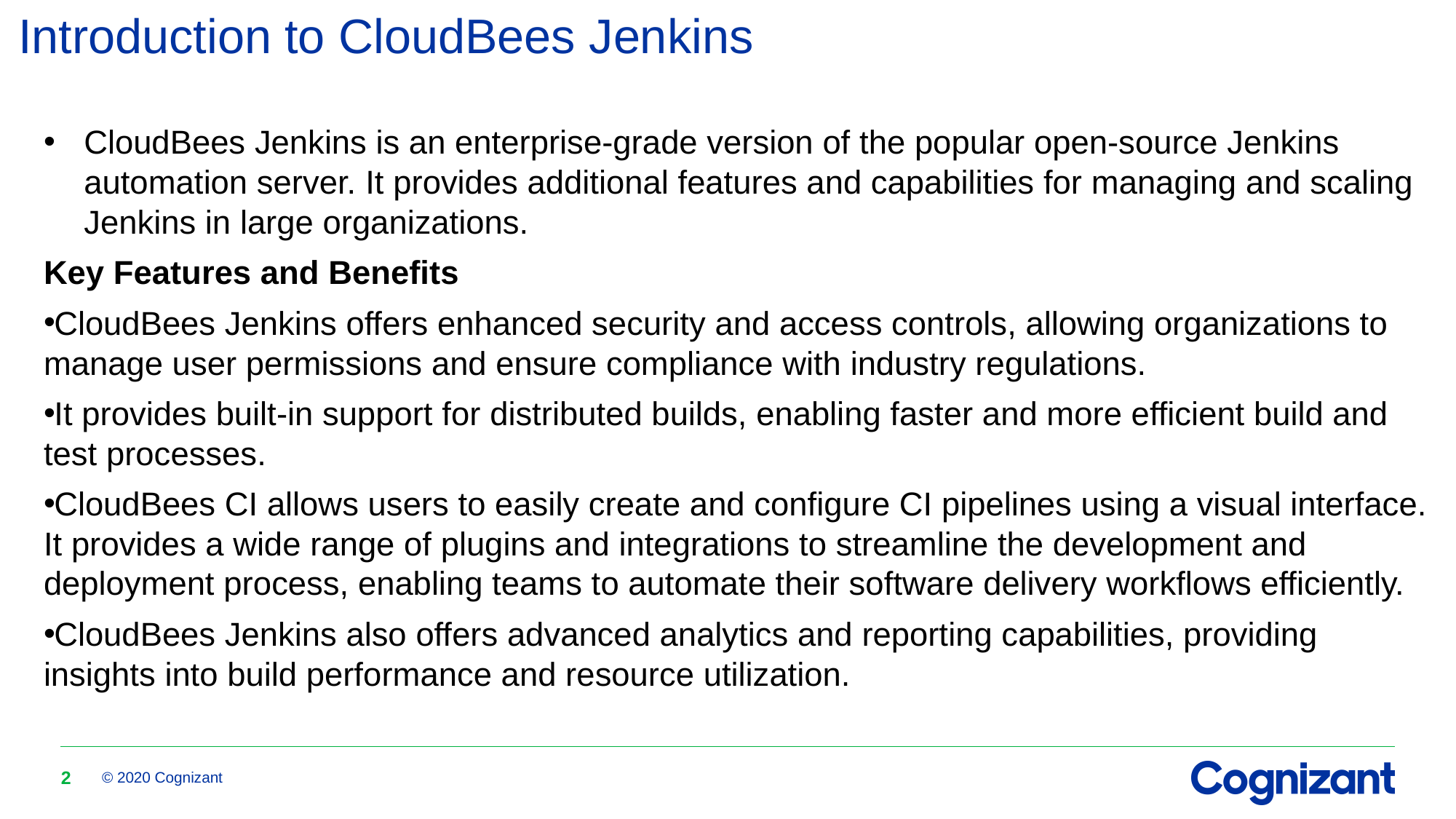

# Introduction to CloudBees Jenkins
CloudBees Jenkins is an enterprise-grade version of the popular open-source Jenkins automation server. It provides additional features and capabilities for managing and scaling Jenkins in large organizations.
Key Features and Benefits
CloudBees Jenkins offers enhanced security and access controls, allowing organizations to manage user permissions and ensure compliance with industry regulations.
It provides built-in support for distributed builds, enabling faster and more efficient build and test processes.
CloudBees CI allows users to easily create and configure CI pipelines using a visual interface. It provides a wide range of plugins and integrations to streamline the development and deployment process, enabling teams to automate their software delivery workflows efficiently.
CloudBees Jenkins also offers advanced analytics and reporting capabilities, providing insights into build performance and resource utilization.

2
© 2020 Cognizant